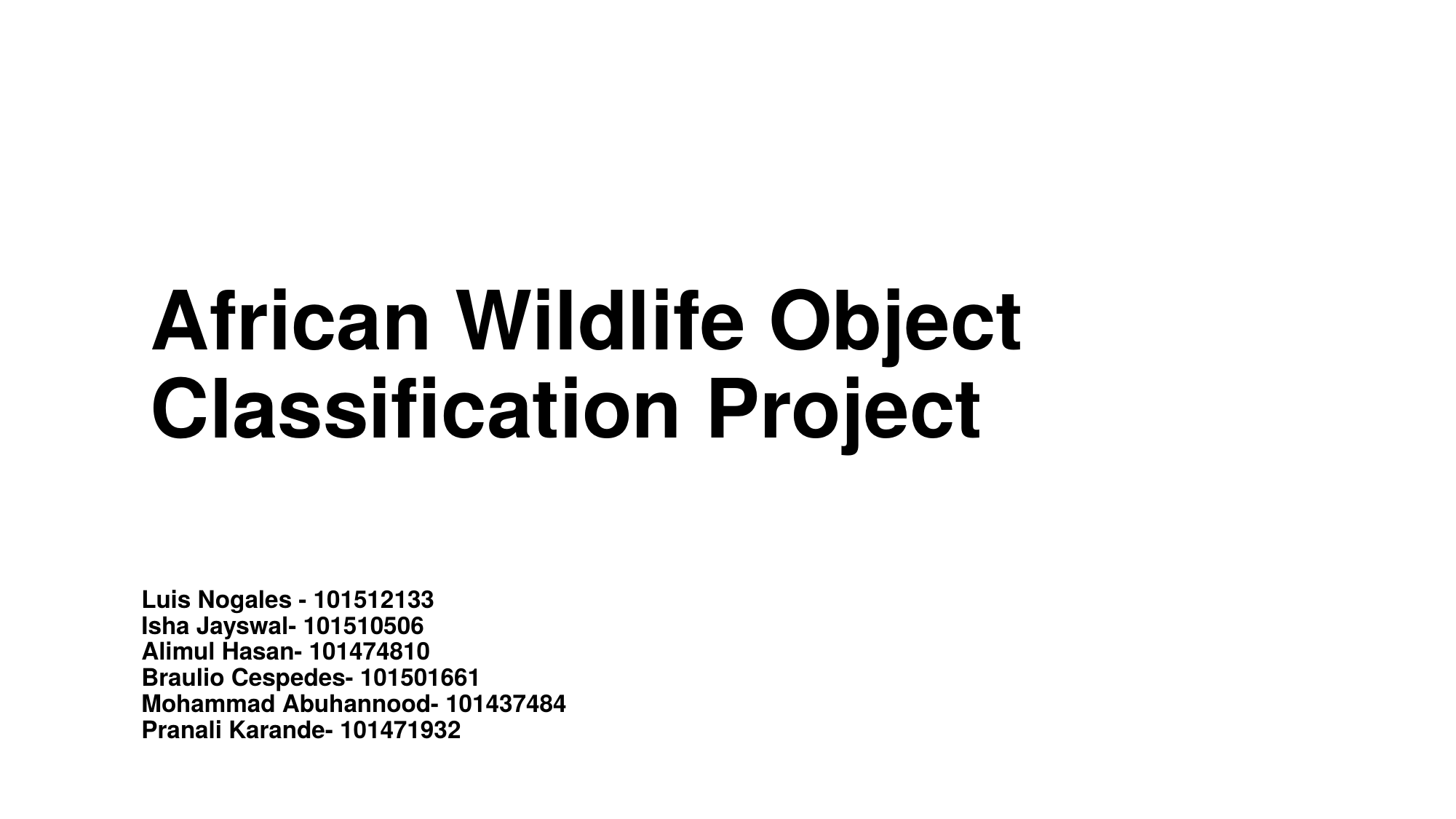

# African Wildlife Object Classification Project
Luis Nogales - 101512133
Isha Jayswal- 101510506
Alimul Hasan- 101474810
Braulio Cespedes- 101501661
Mohammad Abuhannood- 101437484
Pranali Karande- 101471932